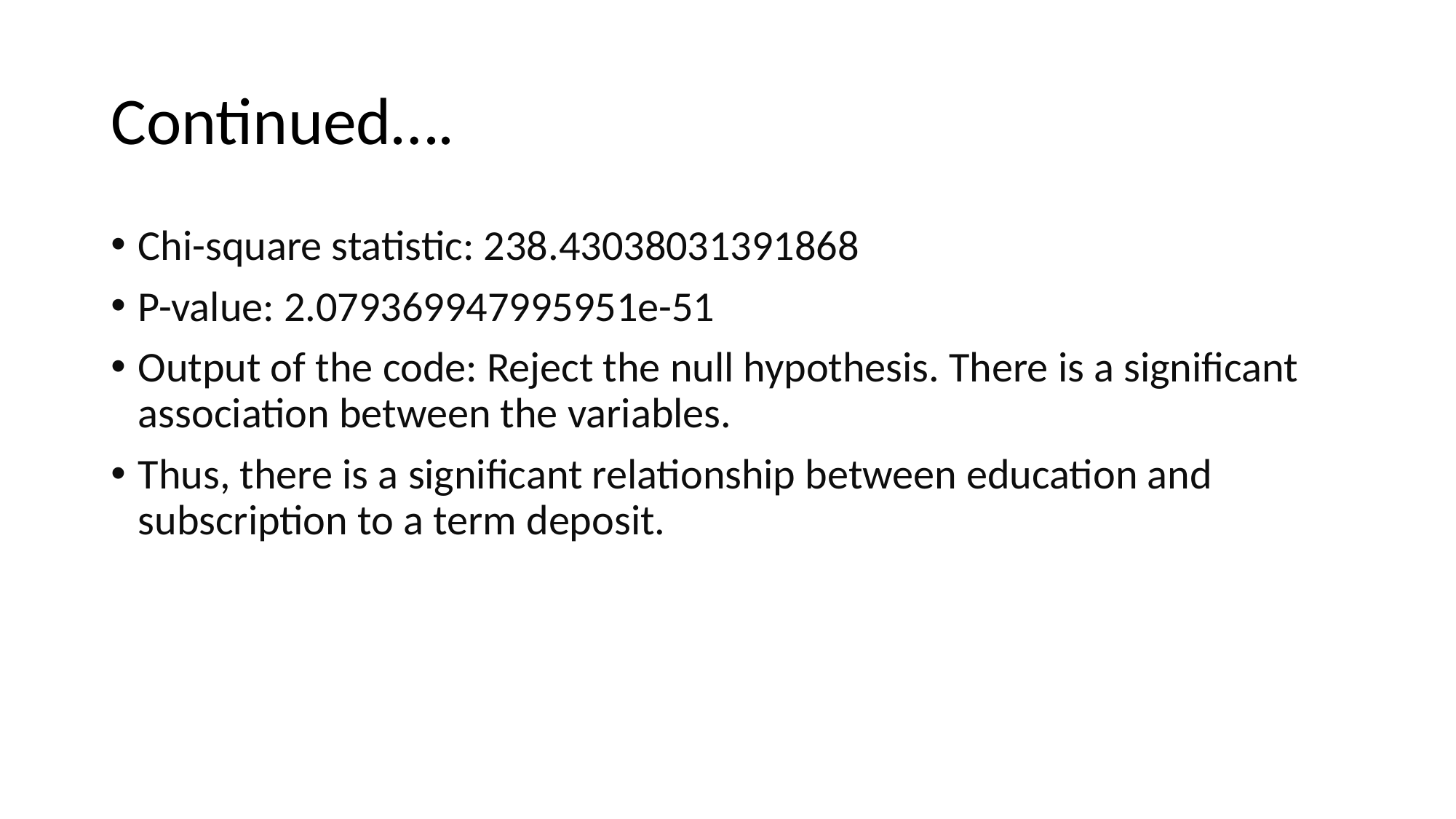

# Continued….
Chi-square statistic: 238.43038031391868
P-value: 2.079369947995951e-51
Output of the code: Reject the null hypothesis. There is a significant association between the variables.
Thus, there is a significant relationship between education and subscription to a term deposit.